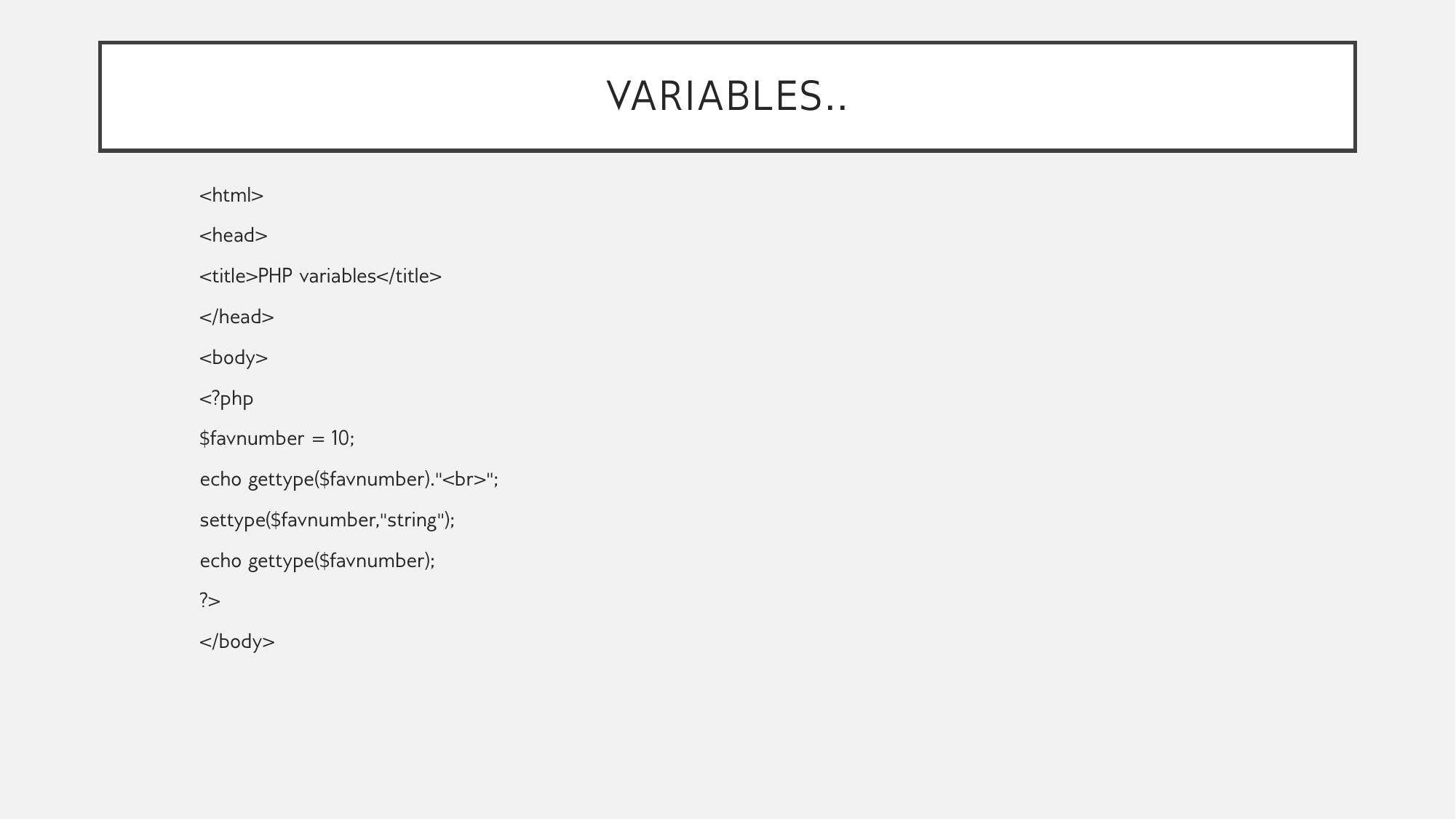

# Variables..
<html>
<head>
<title>PHP variables</title>
</head>
<body>
<?php
$favnumber = 10;
echo gettype($favnumber)."<br>";
settype($favnumber,"string");
echo gettype($favnumber);
?>
</body>